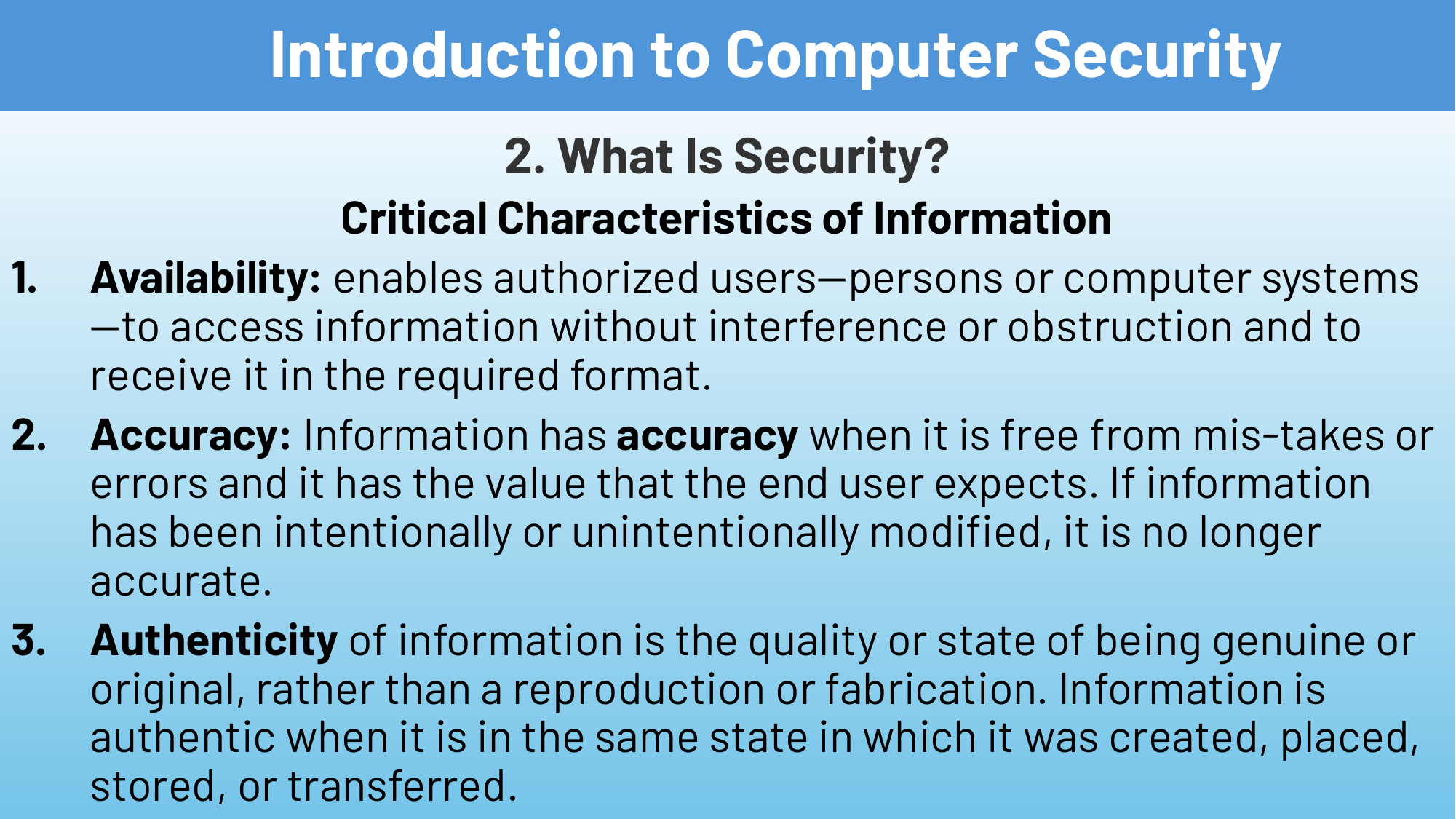

Introduction to Computer Security
2. What Is Security?
Critical Characteristics of Information
Availability: enables authorized users—persons or computer systems—to access information without interference or obstruction and to receive it in the required format.
Accuracy: Information has accuracy when it is free from mis-takes or errors and it has the value that the end user expects. If information has been intentionally or unintentionally modified, it is no longer accurate.
Authenticity of information is the quality or state of being genuine or original, rather than a reproduction or fabrication. Information is authentic when it is in the same state in which it was created, placed, stored, or transferred.